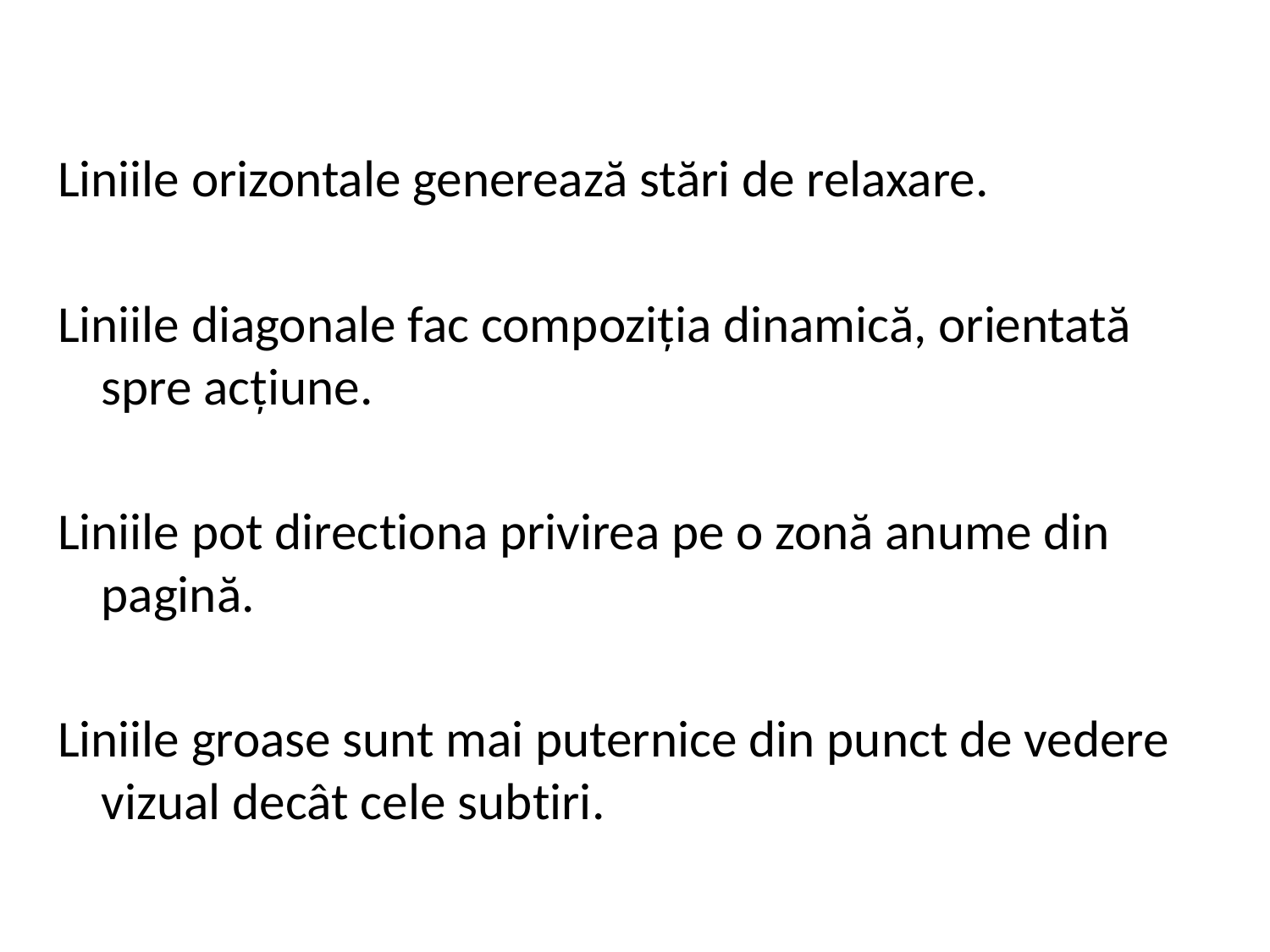

Liniile orizontale generează stări de relaxare.

Liniile diagonale fac compoziția dinamică, orientată spre acțiune.

Liniile pot directiona privirea pe o zonă anume din pagină.

Liniile groase sunt mai puternice din punct de vedere vizual decât cele subtiri.